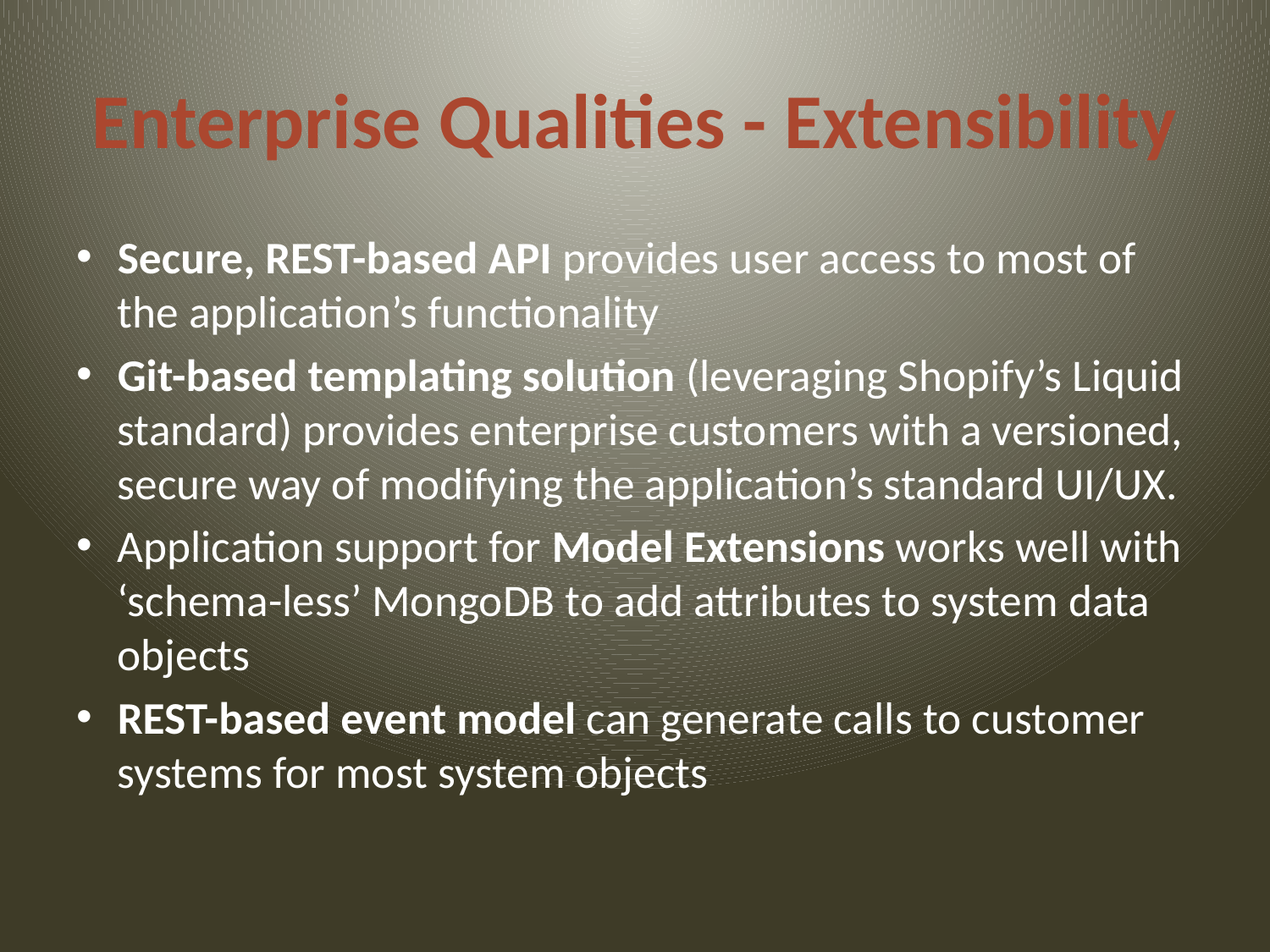

# Enterprise Qualities - Extensibility
Secure, REST-based API provides user access to most of the application’s functionality
Git-based templating solution (leveraging Shopify’s Liquid standard) provides enterprise customers with a versioned, secure way of modifying the application’s standard UI/UX.
Application support for Model Extensions works well with ‘schema-less’ MongoDB to add attributes to system data objects
REST-based event model can generate calls to customer systems for most system objects